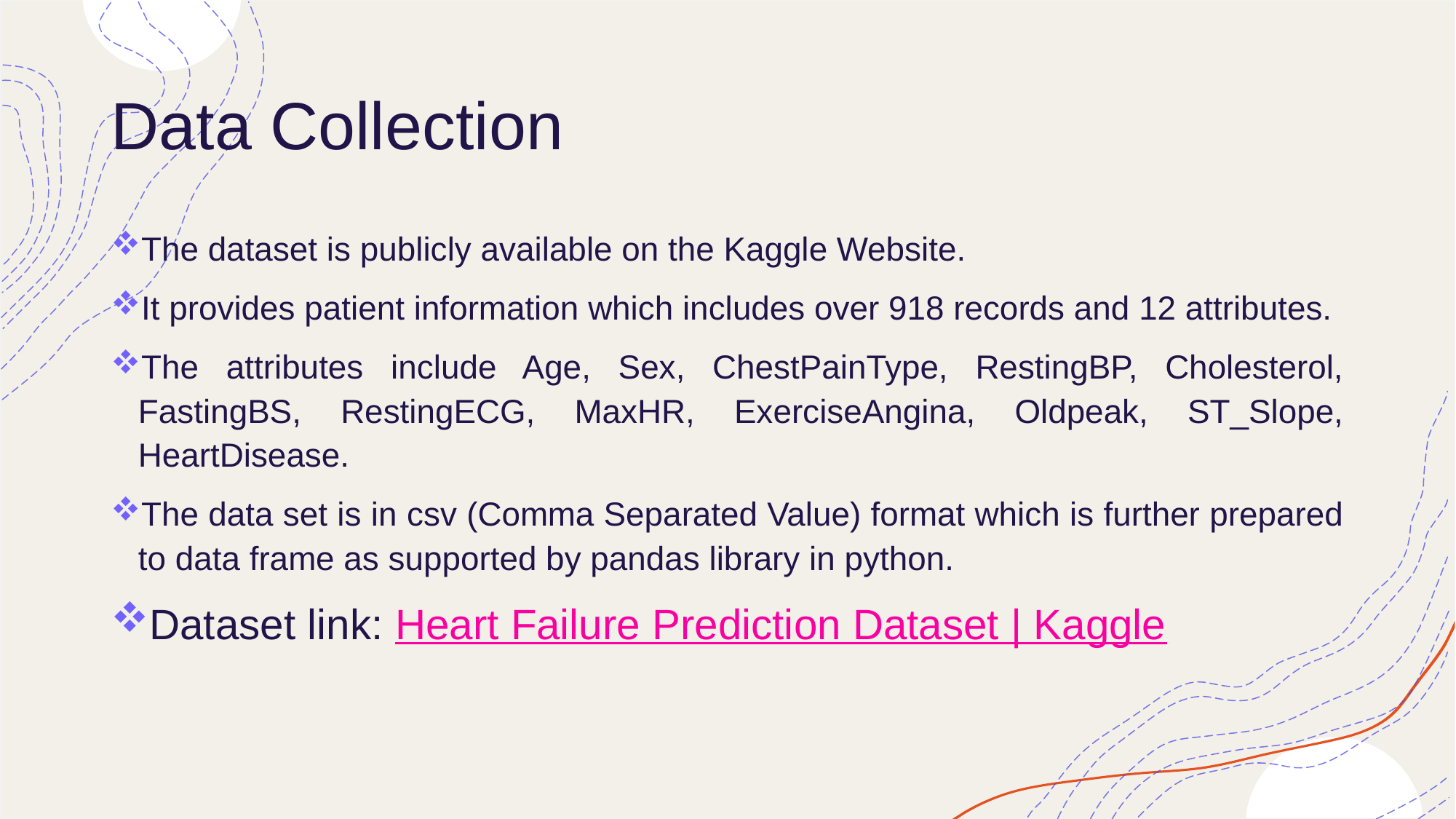

# Data Collection
The dataset is publicly available on the Kaggle Website.
It provides patient information which includes over 918 records and 12 attributes.
The attributes include Age, Sex, ChestPainType, RestingBP, Cholesterol, FastingBS, RestingECG, MaxHR, ExerciseAngina, Oldpeak, ST_Slope, HeartDisease.
The data set is in csv (Comma Separated Value) format which is further prepared to data frame as supported by pandas library in python.
Dataset link: Heart Failure Prediction Dataset | Kaggle